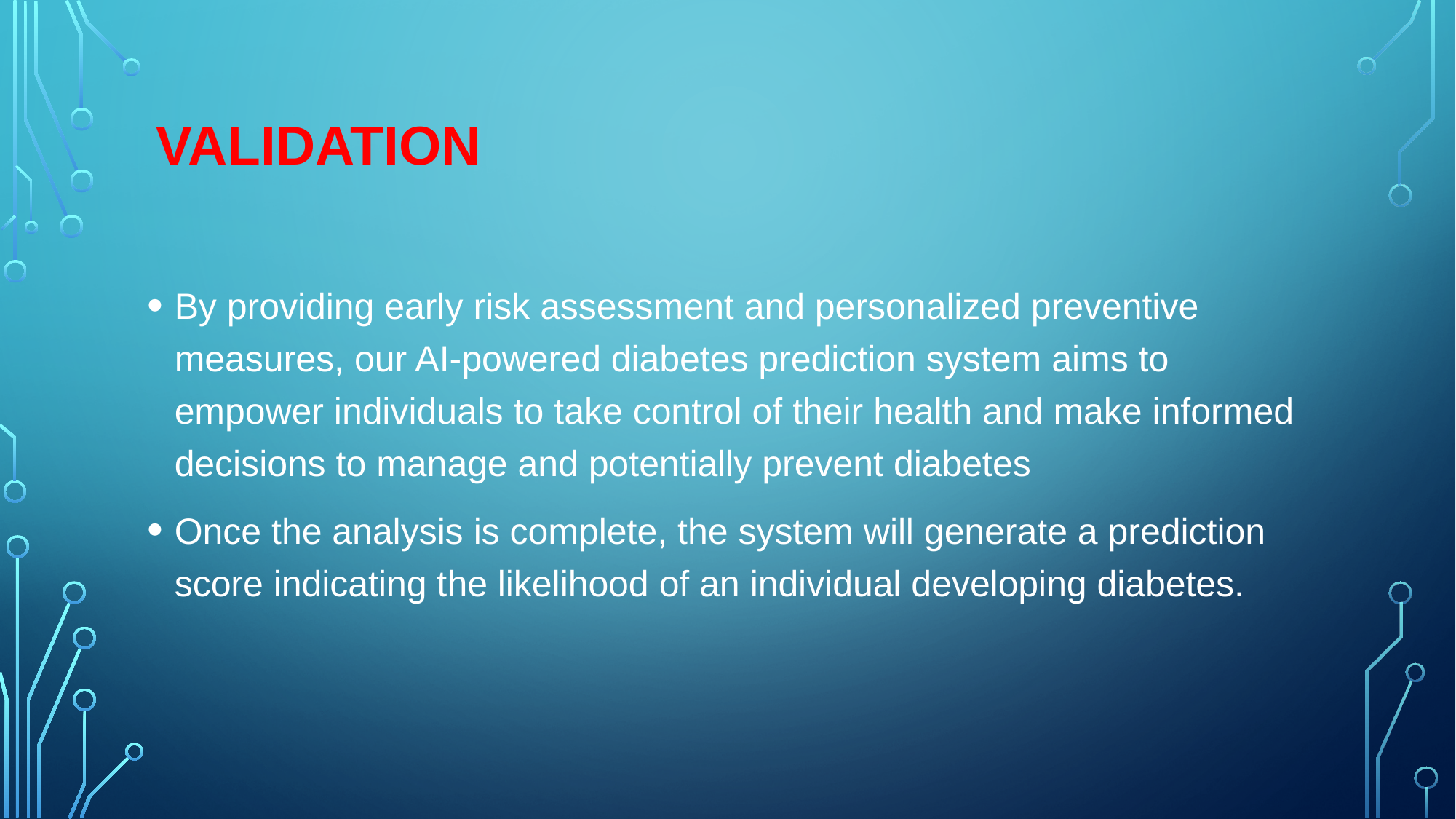

# Validation
By providing early risk assessment and personalized preventive measures, our AI-powered diabetes prediction system aims to empower individuals to take control of their health and make informed decisions to manage and potentially prevent diabetes
Once the analysis is complete, the system will generate a prediction score indicating the likelihood of an individual developing diabetes.